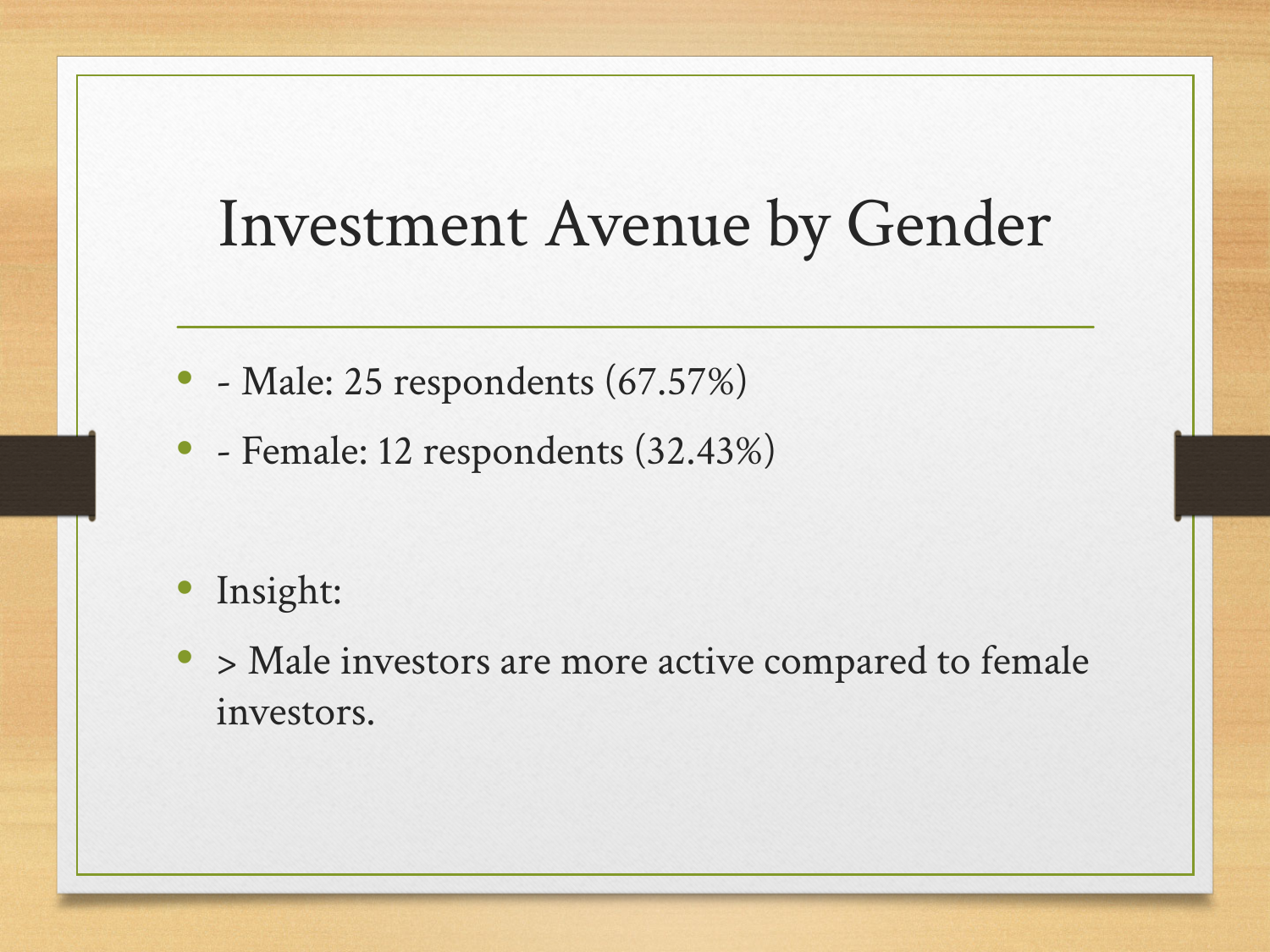

# Investment Avenue by Gender
- Male: 25 respondents (67.57%)
- Female: 12 respondents (32.43%)

Insight:
> Male investors are more active compared to female investors.